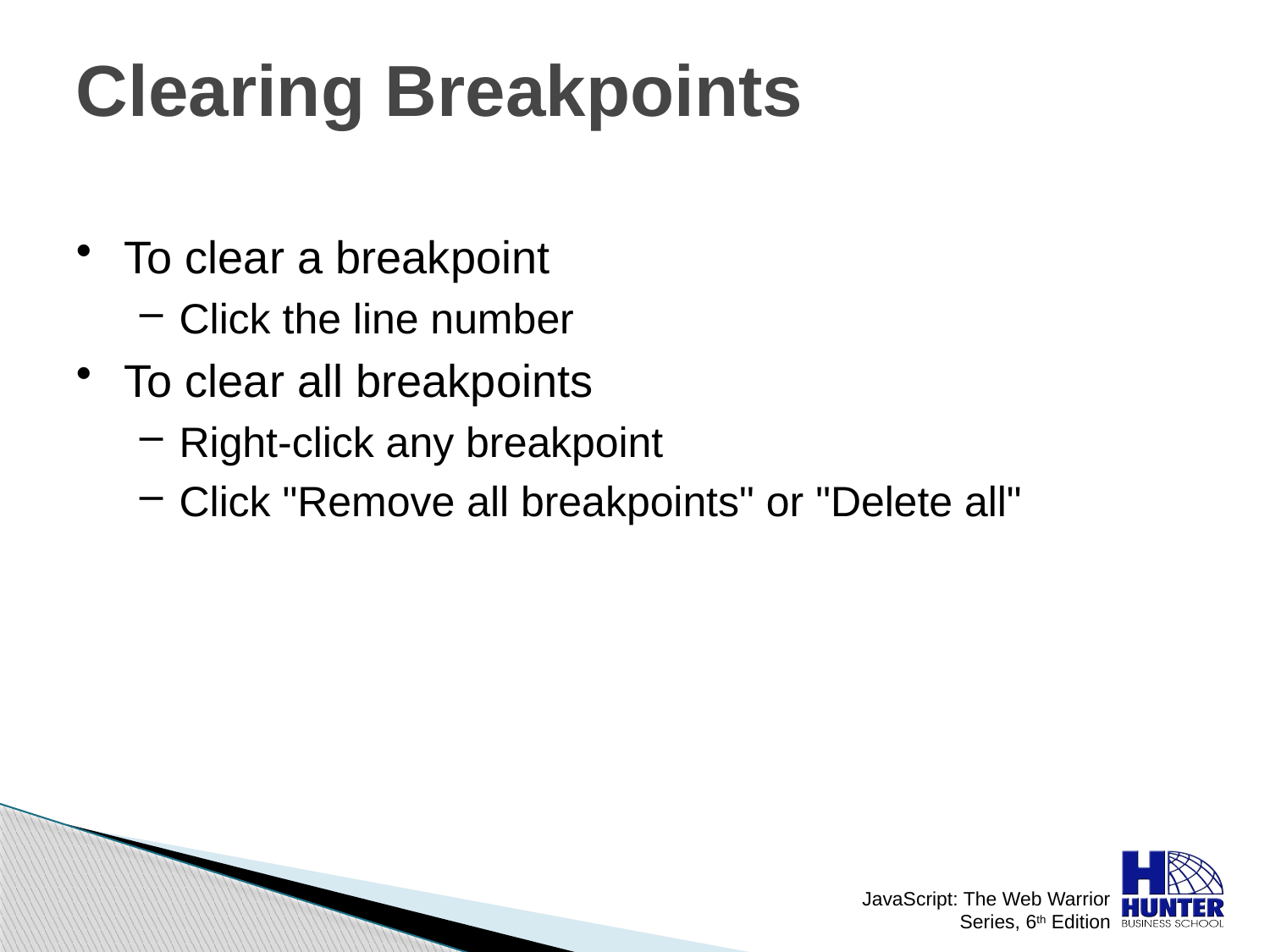

Clearing Breakpoints
To clear a breakpoint
Click the line number
To clear all breakpoints
Right-click any breakpoint
Click "Remove all breakpoints" or "Delete all"